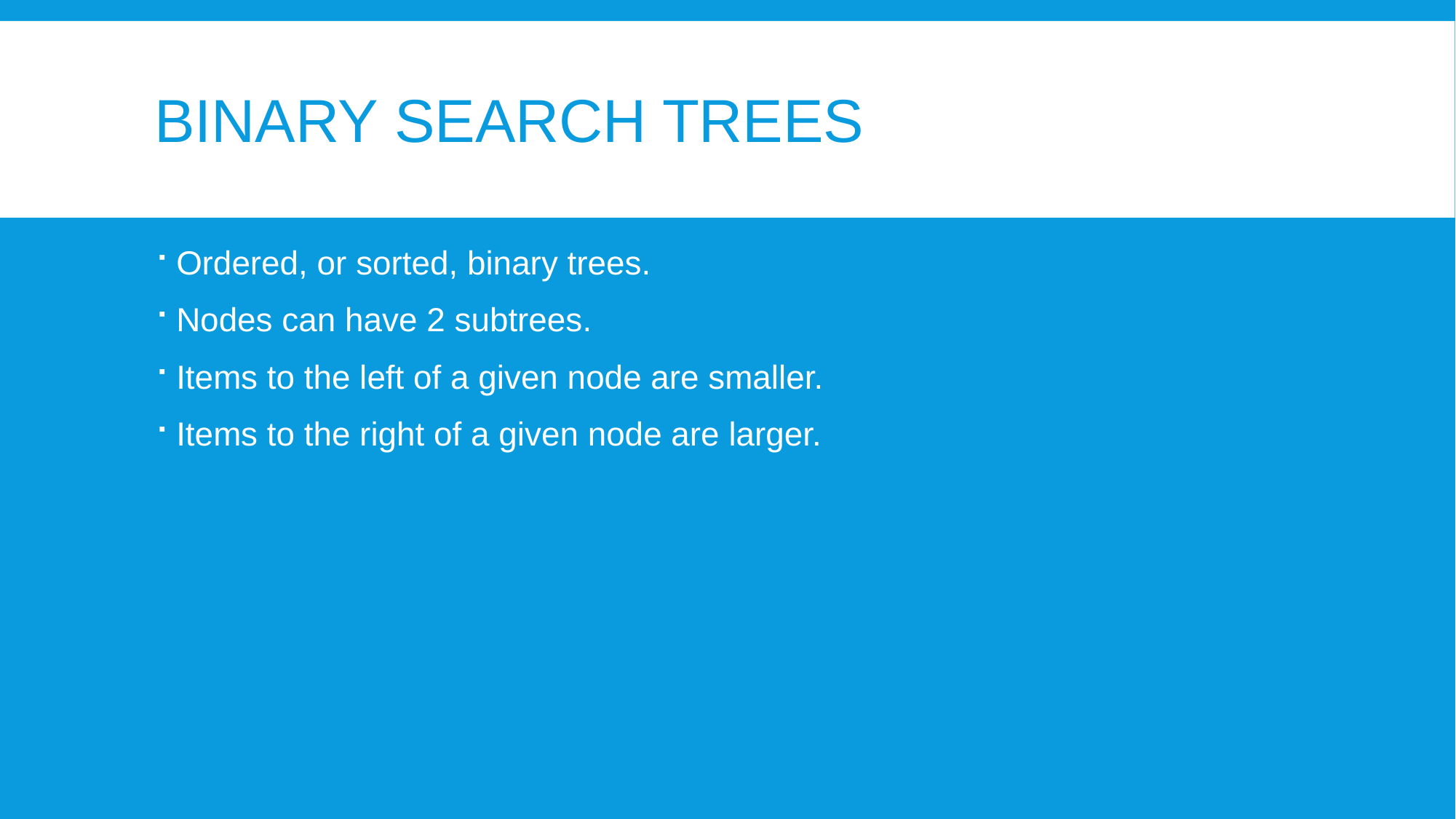

# binary search trees
Ordered, or sorted, binary trees.
Nodes can have 2 subtrees.
Items to the left of a given node are smaller.
Items to the right of a given node are larger.